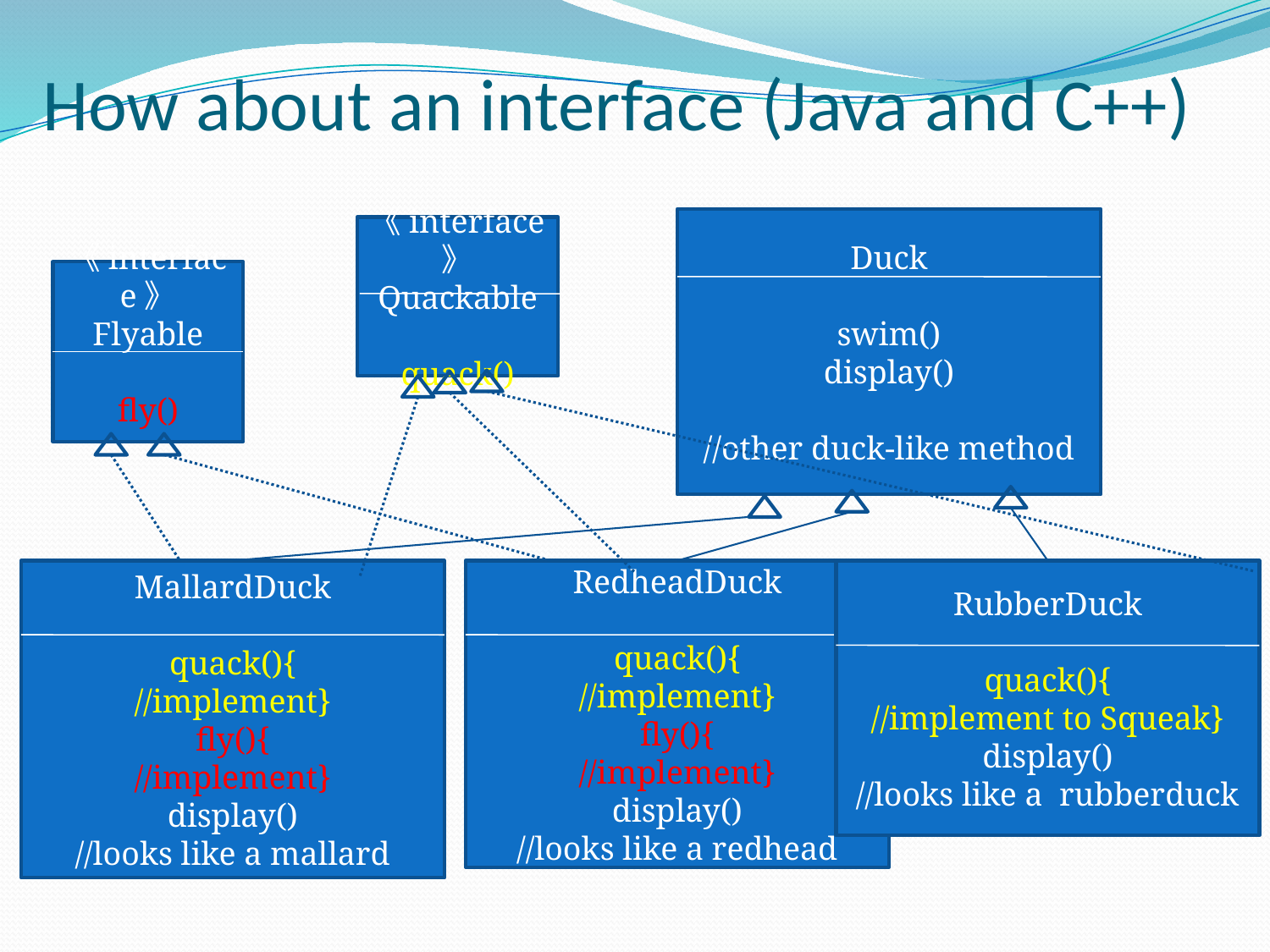

# How about an interface (Java and C++)

Duck

swim()
display()

//other duck-like method

《interface》
Quackable

quack()

《interface》
Flyable

fly()

MallardDuck

quack(){
//implement}
fly(){
//implement}
display()
//looks like a mallard

RedheadDuck

quack(){
//implement}
fly(){
//implement}
display()
//looks like a redhead

RubberDuck

quack(){
//implement to Squeak}
display()
//looks like a  rubberduck